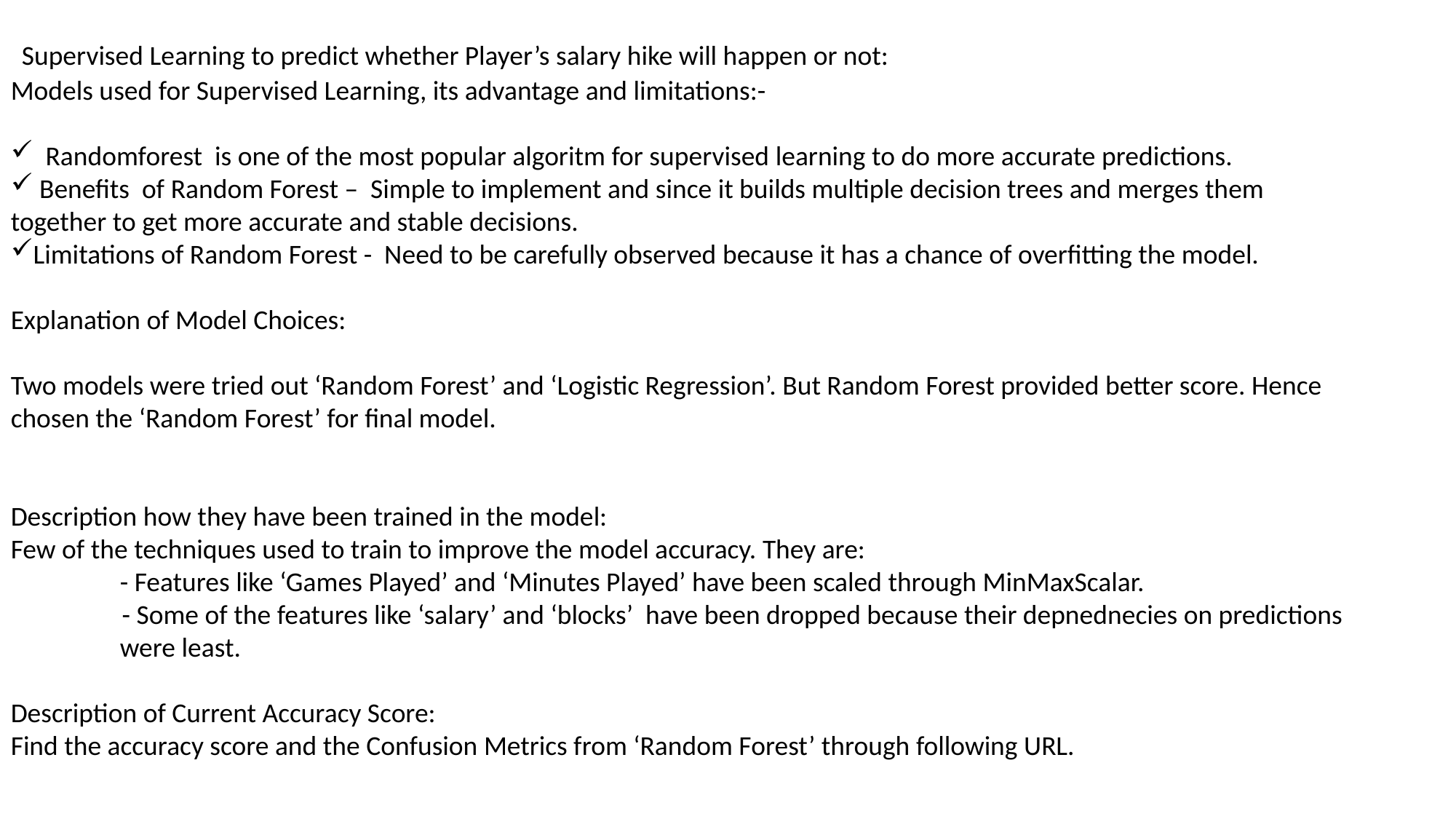

Supervised Learning to predict whether Player’s salary hike will happen or not:
Models used for Supervised Learning, its advantage and limitations:-

  Randomforest  is one of the most popular algoritm for supervised learning to do more accurate predictions.
 Benefits  of Random Forest –  Simple to implement and since it builds multiple decision trees and merges them together to get more accurate and stable decisions.
Limitations of Random Forest -  Need to be carefully observed because it has a chance of overfitting the model.

Explanation of Model Choices:

Two models were tried out ‘Random Forest’ and ‘Logistic Regression’. But Random Forest provided better score. Hence
chosen the ‘Random Forest’ for final model.

Description how they have been trained in the model:
Few of the techniques used to train to improve the model accuracy. They are:
	- Features like ‘Games Played’ and ‘Minutes Played’ have been scaled through MinMaxScalar.
                  - Some of the features like ‘salary’ and ‘blocks’  have been dropped because their depnednecies on predictions 	were least.

Description of Current Accuracy Score:
Find the accuracy score and the Confusion Metrics from ‘Random Forest’ through following URL.